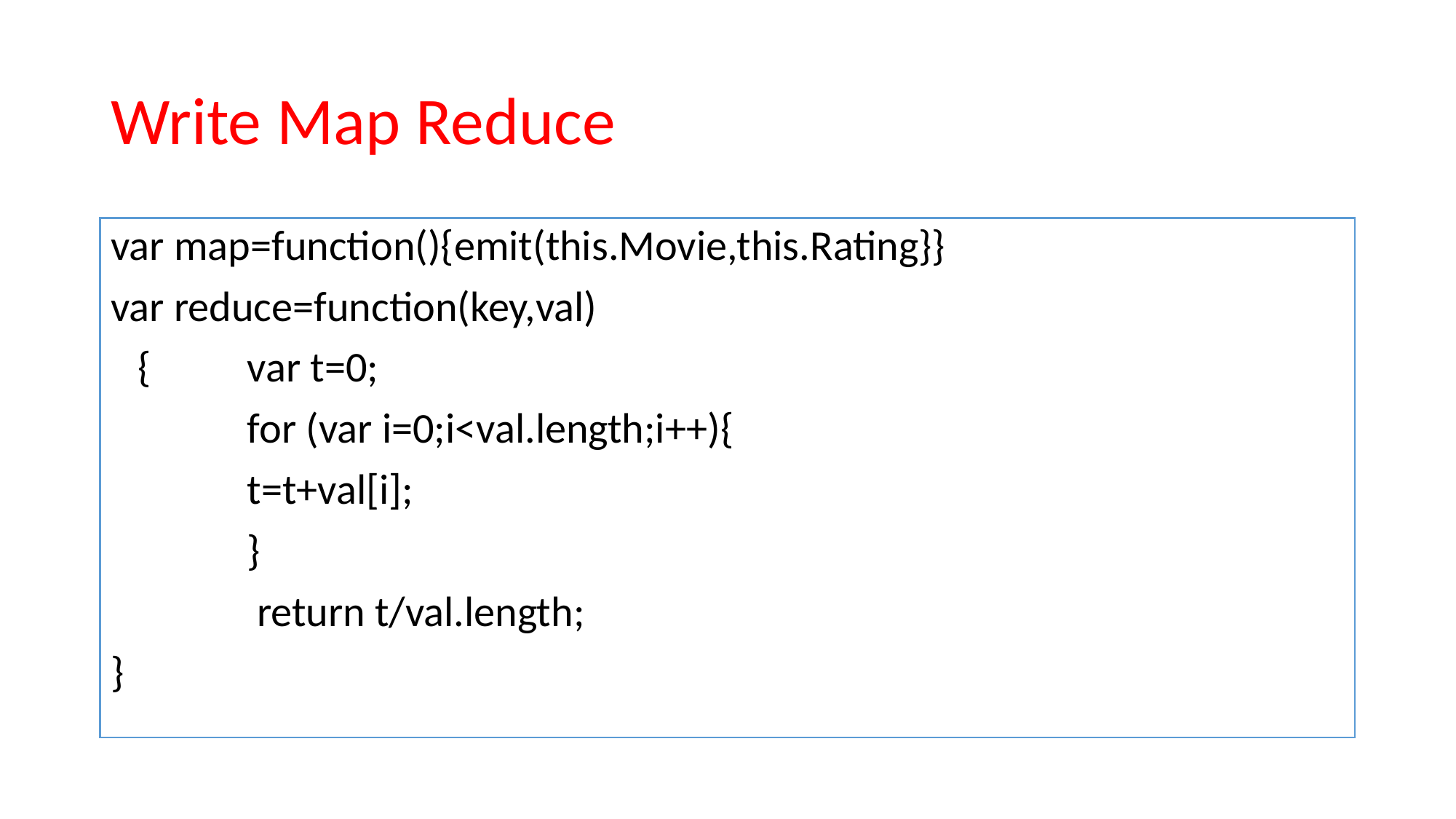

# Write Map Reduce
var map=function(){emit(this.Movie,this.Rating}}
var reduce=function(key,val)
	{ 	var t=0;
		for (var i=0;i<val.length;i++){
		t=t+val[i];
		}
		 return t/val.length;
}